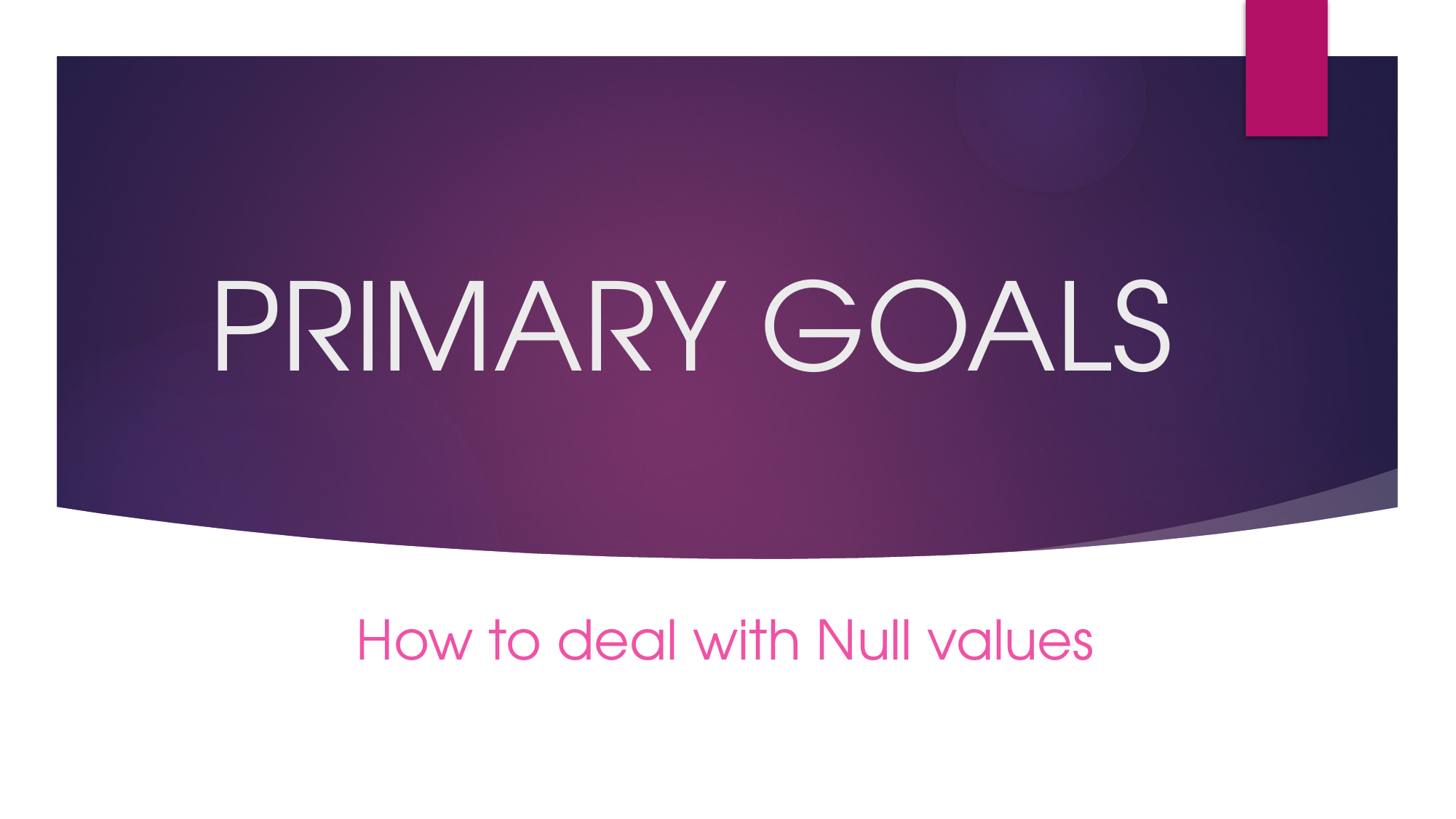

# PRIMARY GOALS
How to deal with Null values